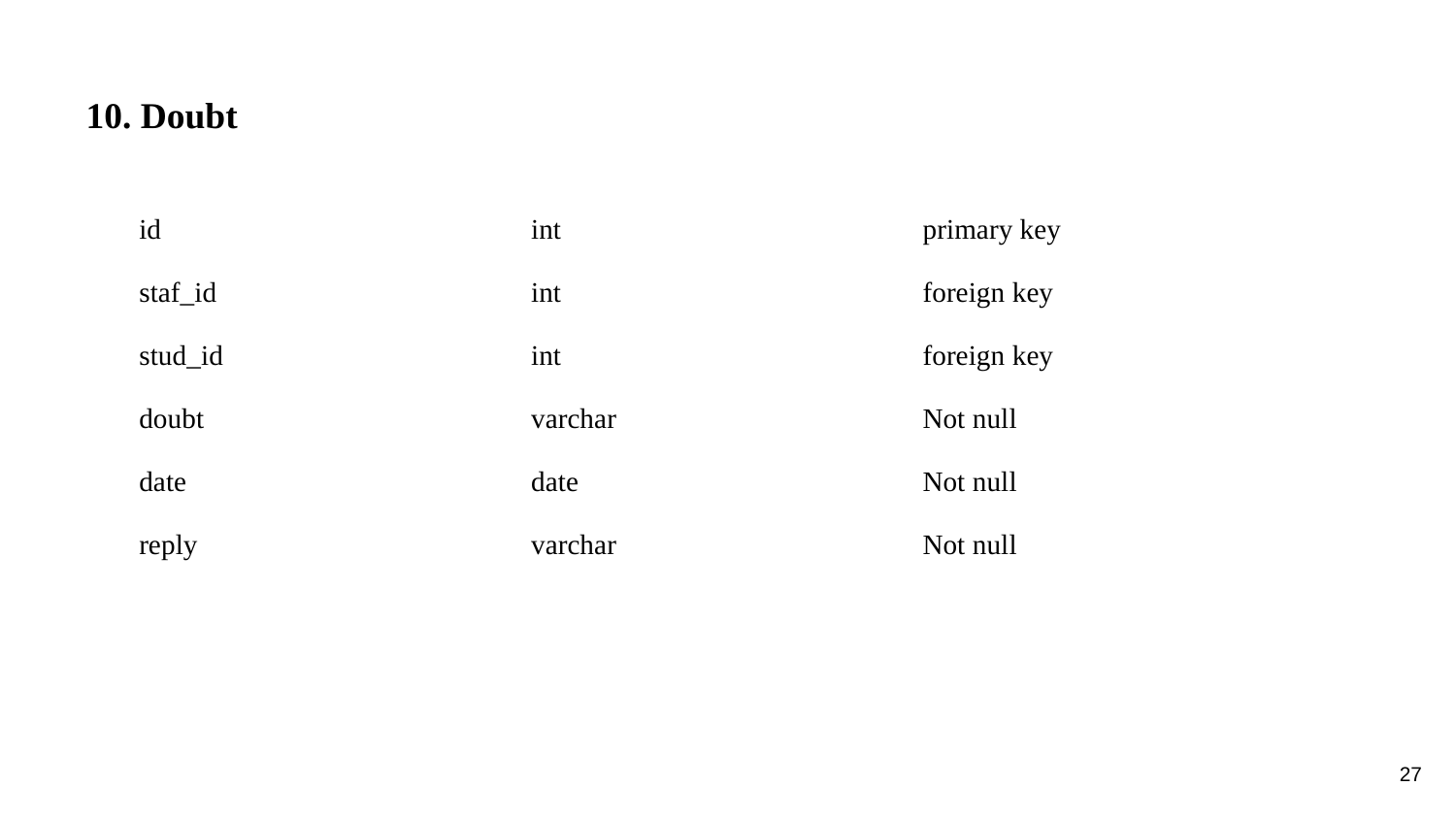

10. Doubt
| id | int | primary key |
| --- | --- | --- |
| staf\_id | int | foreign key |
| stud\_id | int | foreign key |
| doubt | varchar | Not null |
| date | date | Not null |
| reply | varchar | Not null |
27